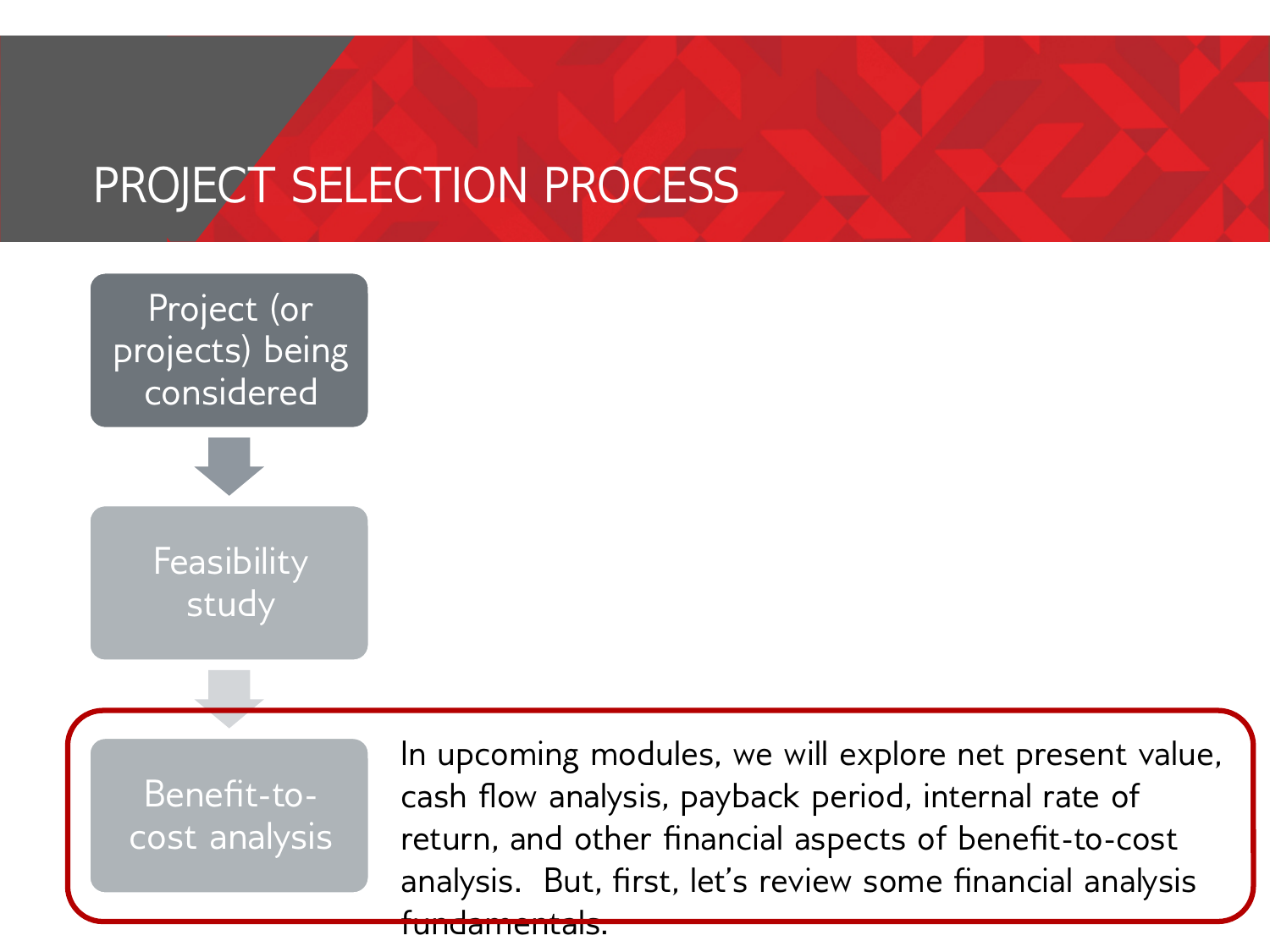

# Project selection process
Project (or projects) being considered

Feasibility study

Benefit-to-cost analysis

In upcoming modules, we will explore net present value, cash flow analysis, payback period, internal rate of return, and other financial aspects of benefit-to-cost analysis.  But, first, let’s review some financial analysis fundamentals.